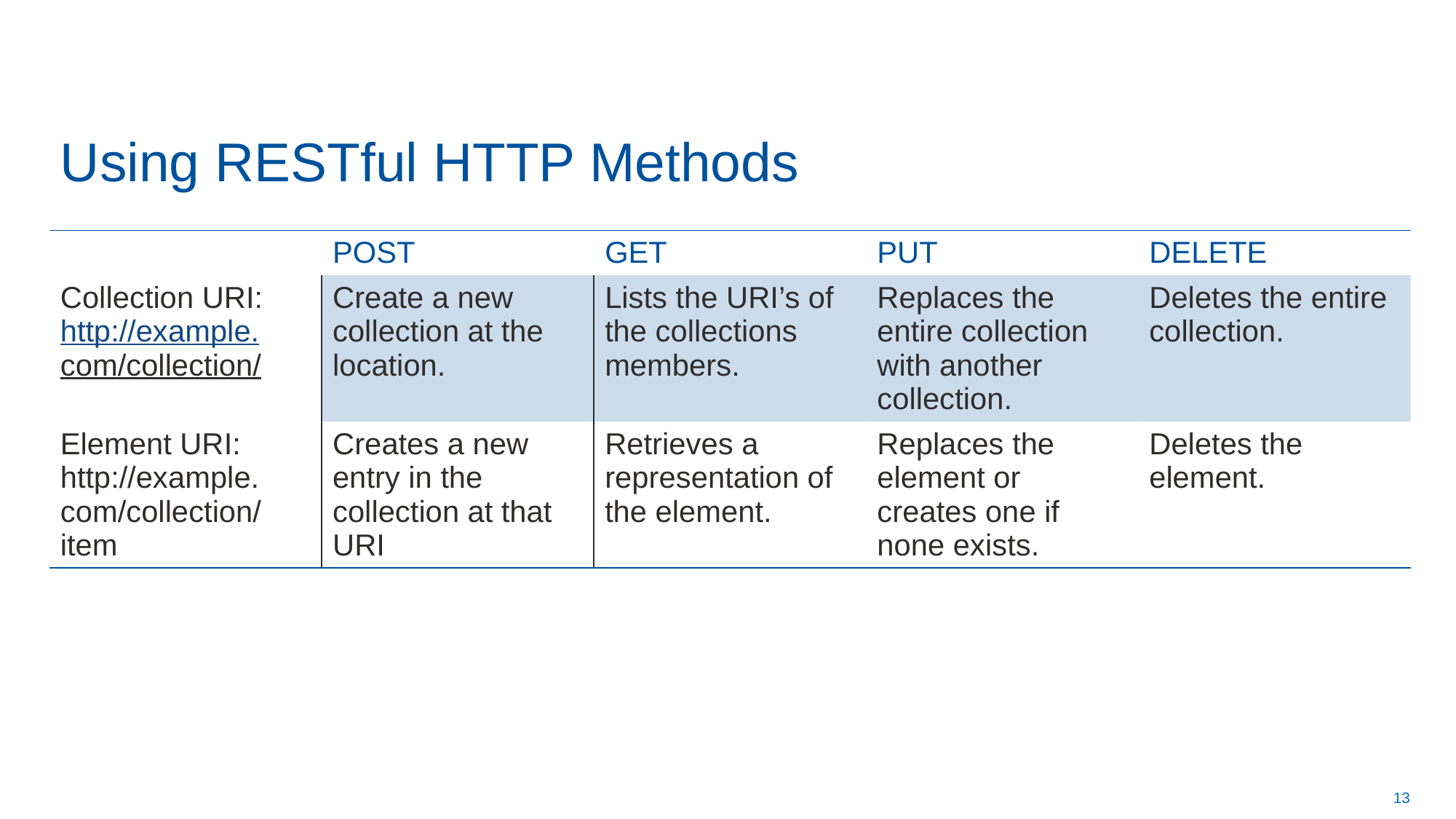

# Using RESTful HTTP Methods
|  | POST | GET | PUT | DELETE |
| --- | --- | --- | --- | --- |
| Collection URI: http://example. com/collection/ | Create a new collection at the location. | Lists the URI’s of the collections members. | Replaces the entire collection with another collection. | Deletes the entire collection. |
| Element URI: http://example. com/collection/ item | Creates a new entry in the collection at that URI | Retrieves a representation of the element. | Replaces the element or creates one if none exists. | Deletes the element. |